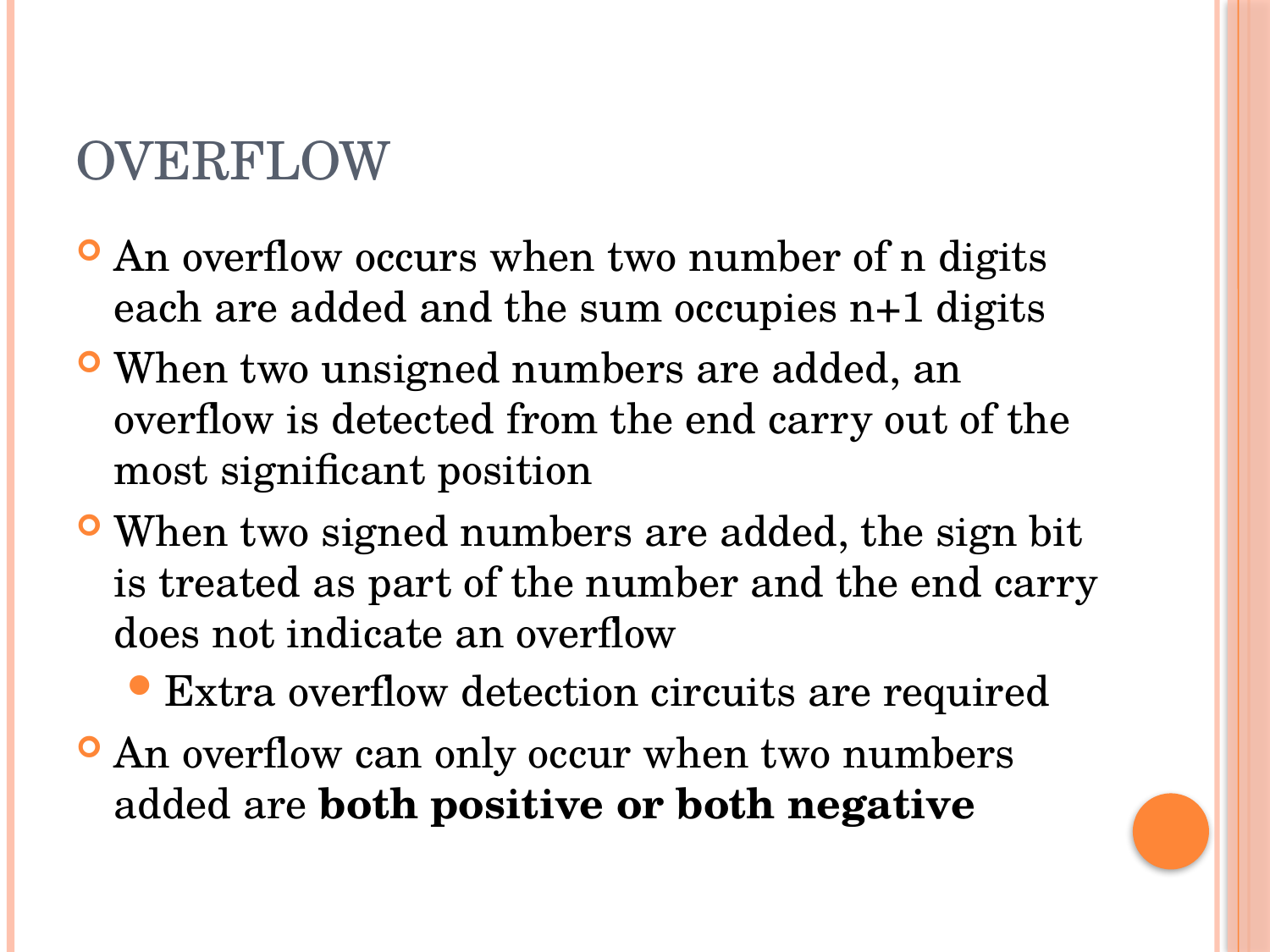

# Overflow
An overflow occurs when two number of n digits each are added and the sum occupies n+1 digits
When two unsigned numbers are added, an overflow is detected from the end carry out of the most significant position
When two signed numbers are added, the sign bit is treated as part of the number and the end carry does not indicate an overflow
Extra overflow detection circuits are required
An overflow can only occur when two numbers added are both positive or both negative